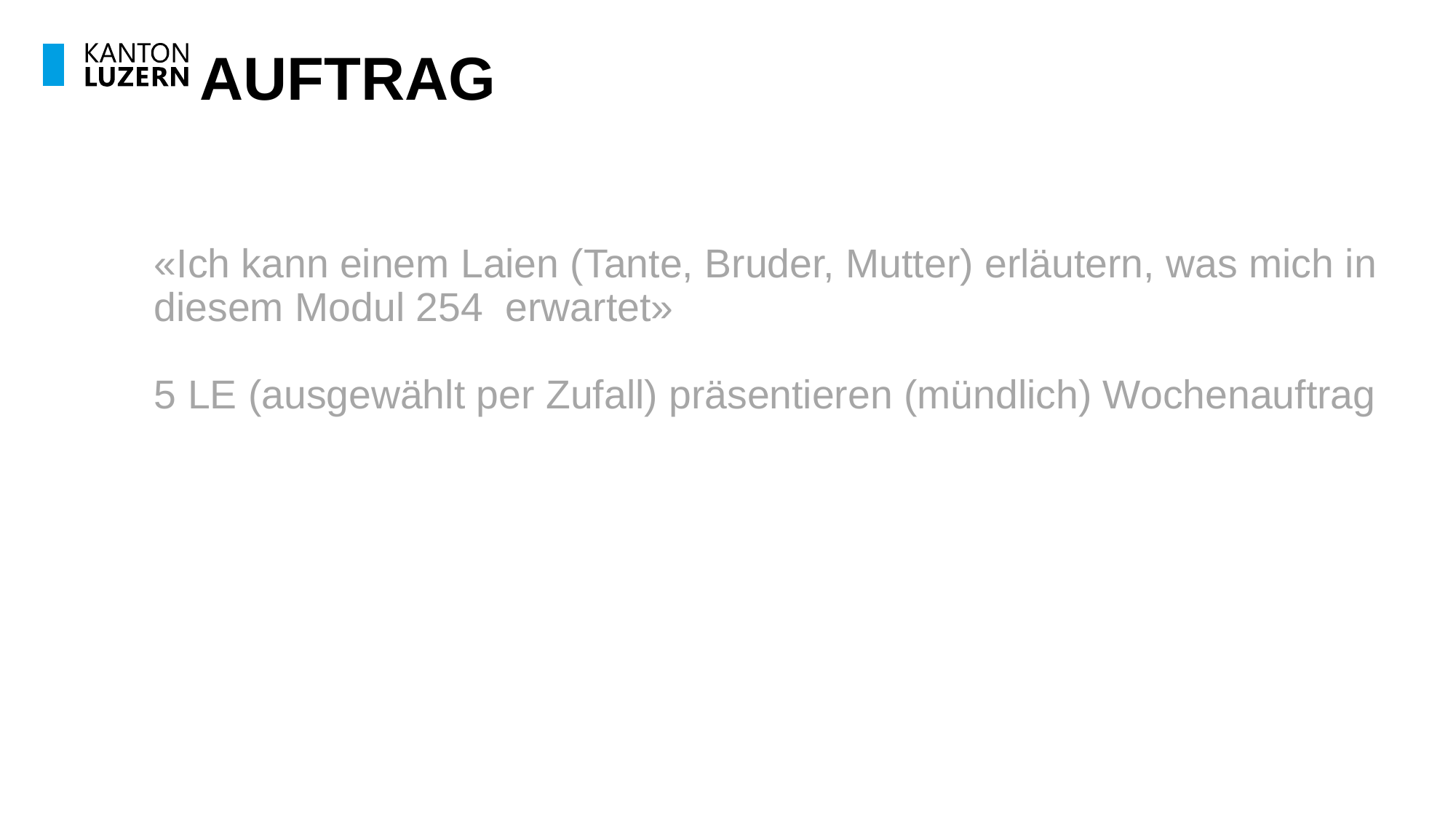

# AUFTRAG
«Ich kann einem Laien (Tante, Bruder, Mutter) erläutern, was mich in diesem Modul 254  erwartet»
5 LE (ausgewählt per Zufall) präsentieren (mündlich) Wochenauftrag